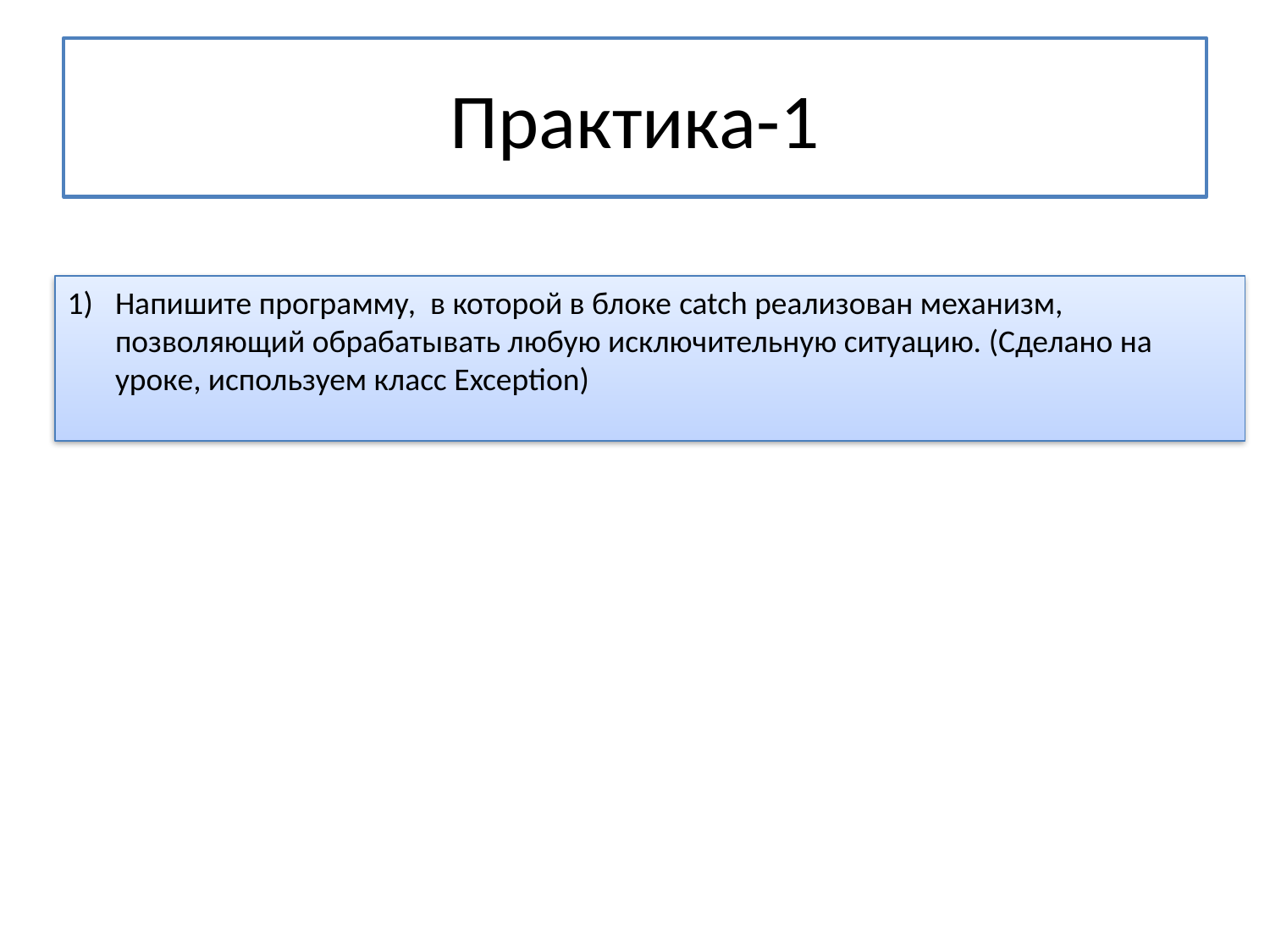

# Практика-1
Напишите программу,  в которой в блоке catch реализован механизм, позволяющий обрабатывать любую исключительную ситуацию. (Сделано на уроке, используем класс Exception)